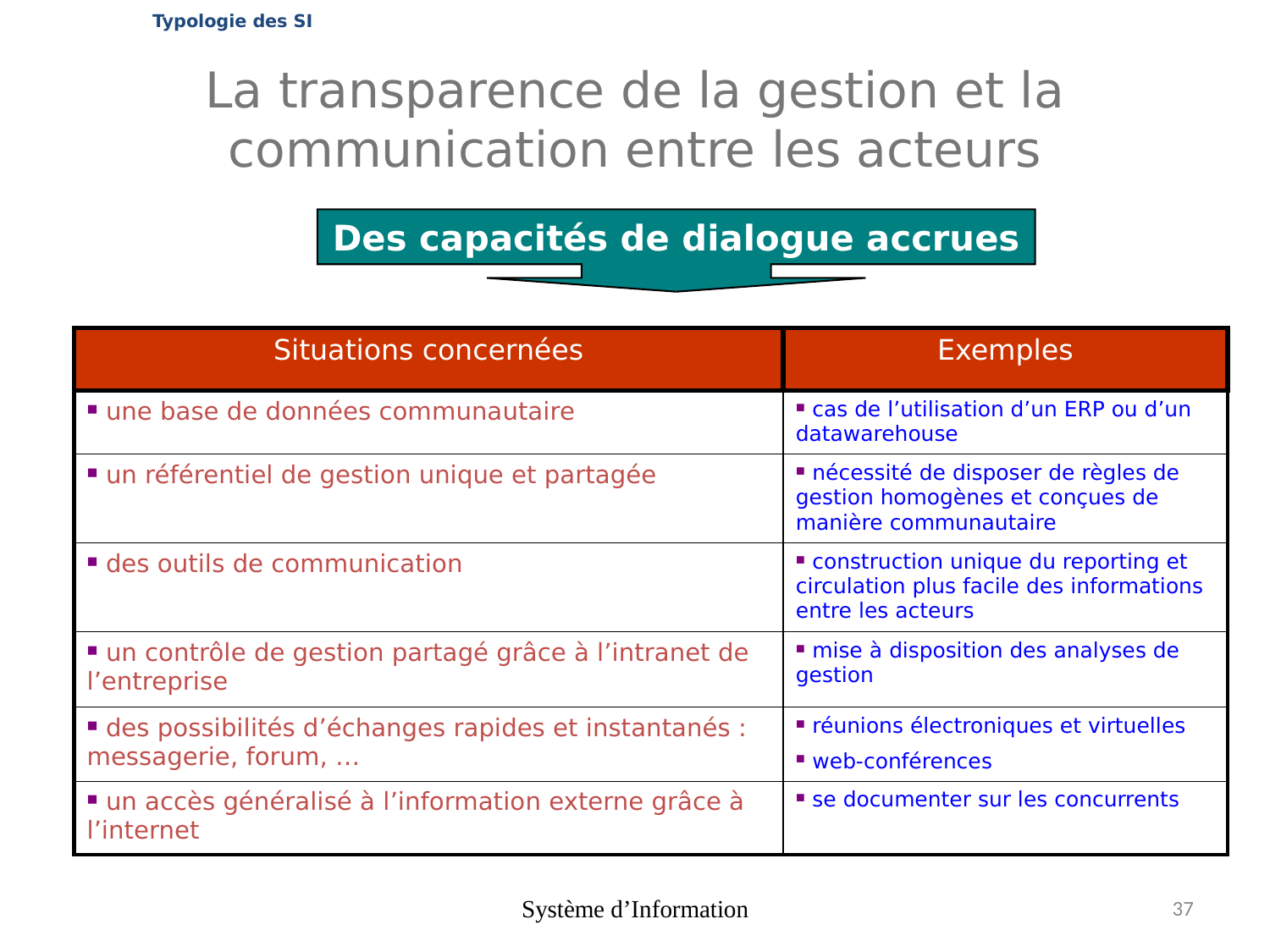

Typologie des SI
# La transparence de la gestion et la communication entre les acteurs

Des capacités de dialogue accrues
| Situations concernées | Exemples |
| --- | --- |
| une base de données communautaire | cas de l’utilisation d’un ERP ou d’un datawarehouse |
| un référentiel de gestion unique et partagée | nécessité de disposer de règles de gestion homogènes et conçues de manière communautaire |
| des outils de communication | construction unique du reporting et circulation plus facile des informations entre les acteurs |
| un contrôle de gestion partagé grâce à l’intranet de l’entreprise | mise à disposition des analyses de gestion |
| des possibilités d’échanges rapides et instantanés : messagerie, forum, … | réunions électroniques et virtuelles web-conférences |
| un accès généralisé à l’information externe grâce à l’internet | se documenter sur les concurrents |

Système d’Information
37